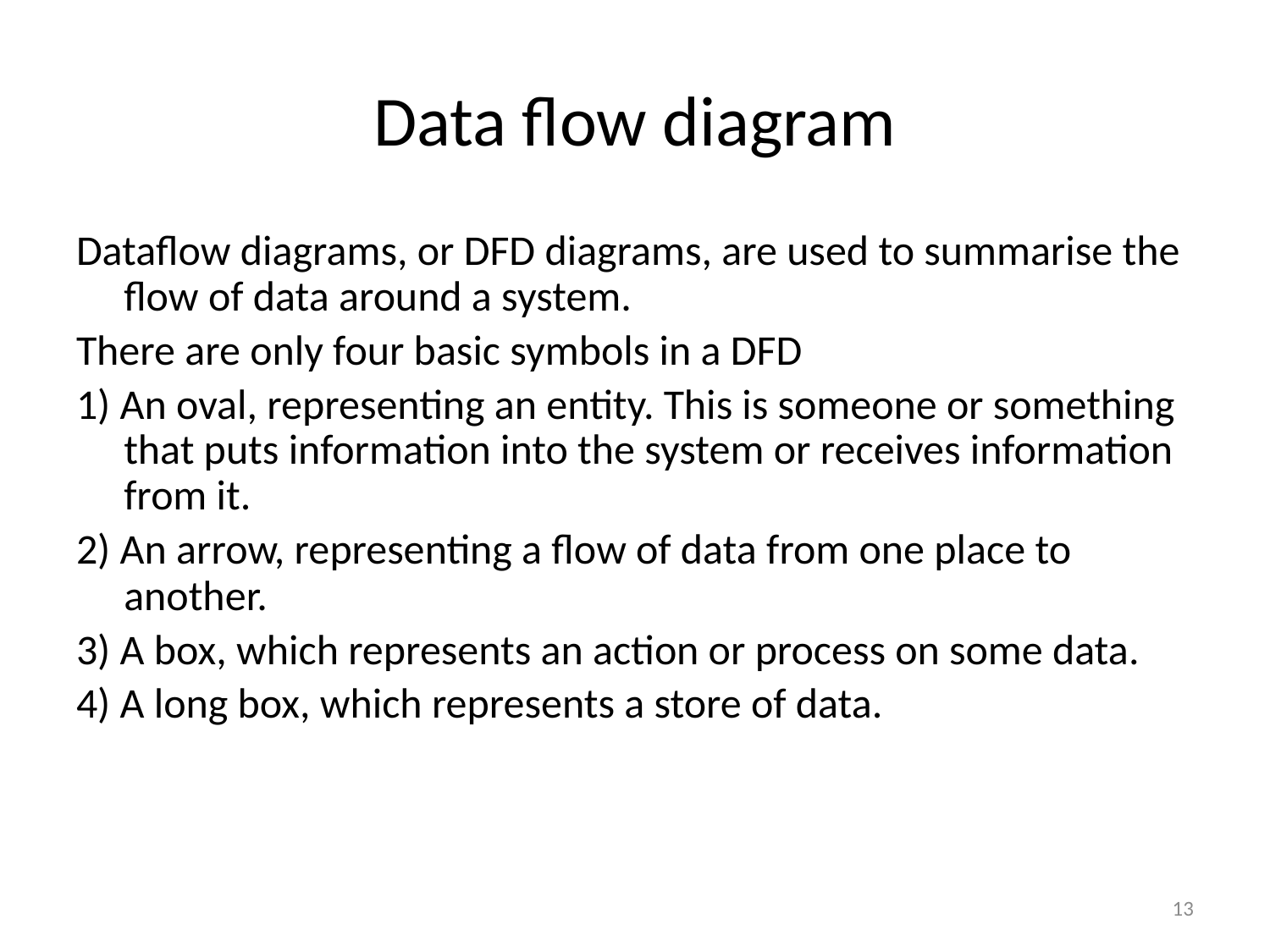

# Data flow diagram
Dataflow diagrams, or DFD diagrams, are used to summarise the flow of data around a system.
There are only four basic symbols in a DFD
1) An oval, representing an entity. This is someone or something that puts information into the system or receives information from it.
2) An arrow, representing a flow of data from one place to another.
3) A box, which represents an action or process on some data.
4) A long box, which represents a store of data.
13